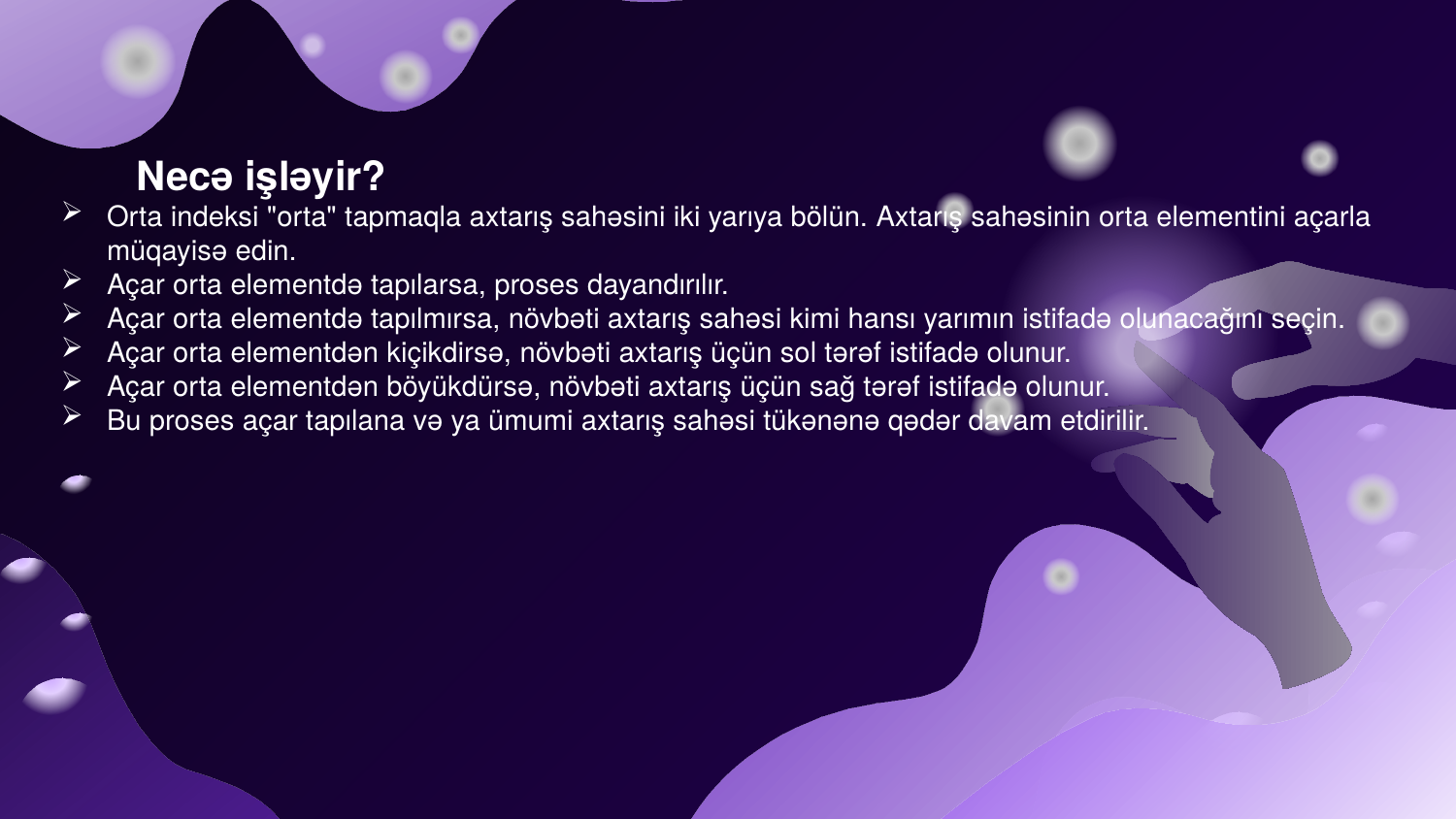

Necə işləyir?
Orta indeksi "orta" tapmaqla axtarış sahəsini iki yarıya bölün. Axtarış sahəsinin orta elementini açarla müqayisə edin.
Açar orta elementdə tapılarsa, proses dayandırılır.
Açar orta elementdə tapılmırsa, növbəti axtarış sahəsi kimi hansı yarımın istifadə olunacağını seçin.
Açar orta elementdən kiçikdirsə, növbəti axtarış üçün sol tərəf istifadə olunur.
Açar orta elementdən böyükdürsə, növbəti axtarış üçün sağ tərəf istifadə olunur.
Bu proses açar tapılana və ya ümumi axtarış sahəsi tükənənə qədər davam etdirilir.